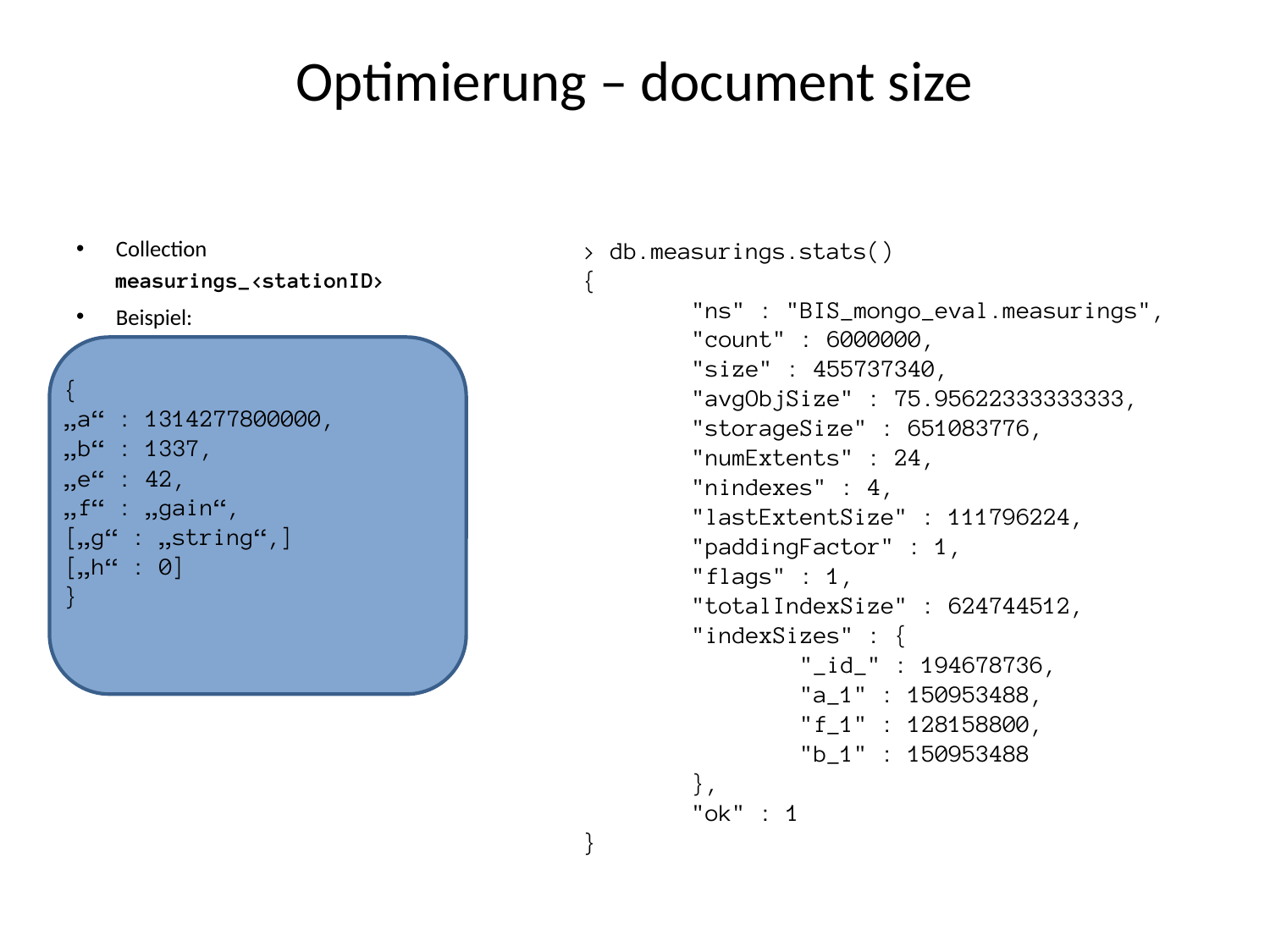

# Optimierung – document size
> db.measurings.stats()
{
        "ns" : "BIS_mongo_eval.measurings",
        "count" : 6000000,
        "size" : 455737340,
        "avgObjSize" : 75.95622333333333,
        "storageSize" : 651083776,
        "numExtents" : 24,
        "nindexes" : 4,
        "lastExtentSize" : 111796224,
        "paddingFactor" : 1,
        "flags" : 1,
        "totalIndexSize" : 624744512,
        "indexSizes" : {
                "_id_" : 194678736,
                "a_1" : 150953488,
                "f_1" : 128158800,
                "b_1" : 150953488
        },
        "ok" : 1
}
Collection
	measurings_<stationID>
Beispiel:

{
„a“ : 1314277800000,
„b“ : 1337,
„e“ : 42,
„f“ : „gain“,
[„g“ : „string“,]
[„h“ : 0]
}